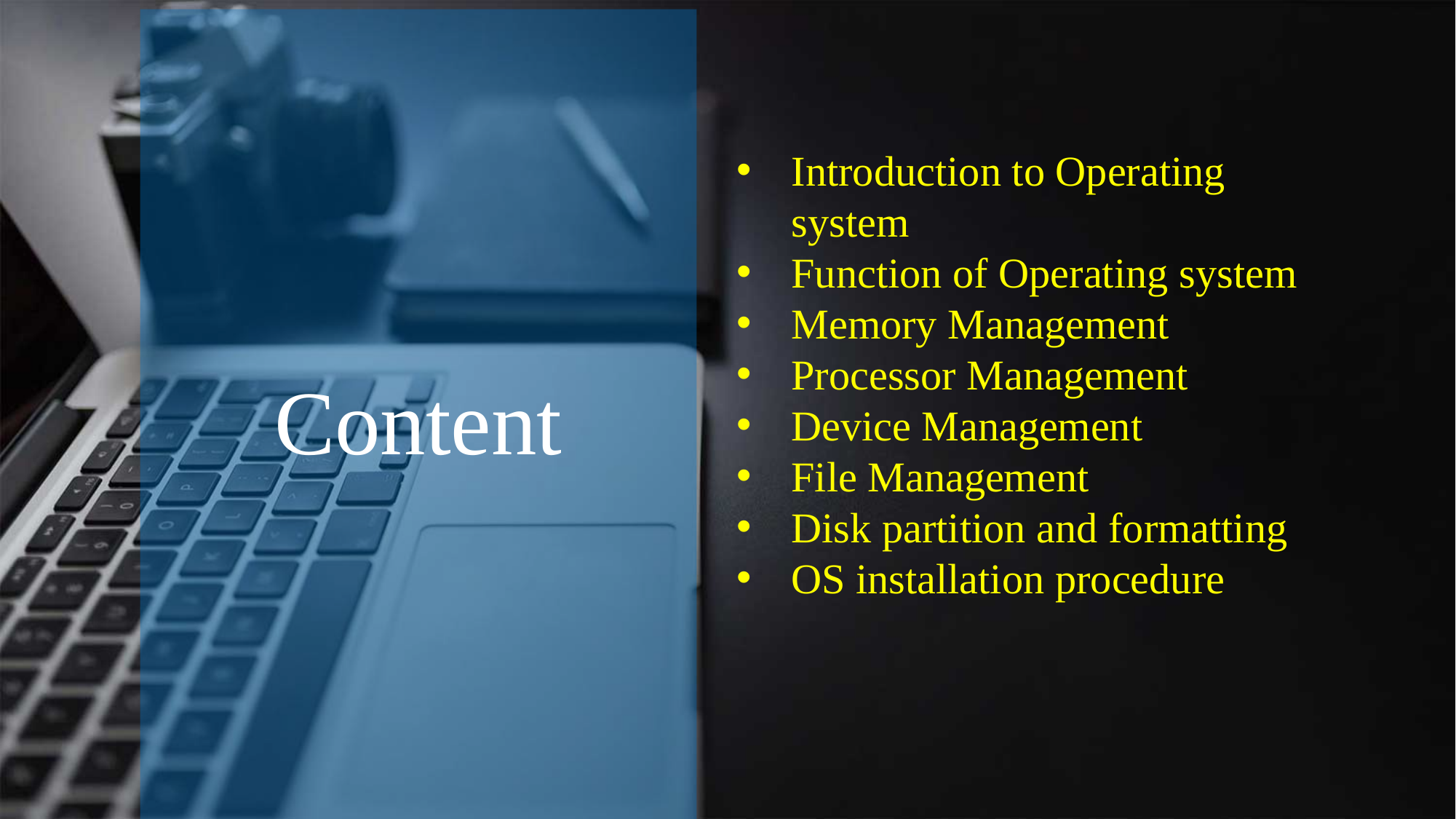

Content
Introduction to Operating system
Function of Operating system
Memory Management
Processor Management
Device Management
File Management
Disk partition and formatting
OS installation procedure